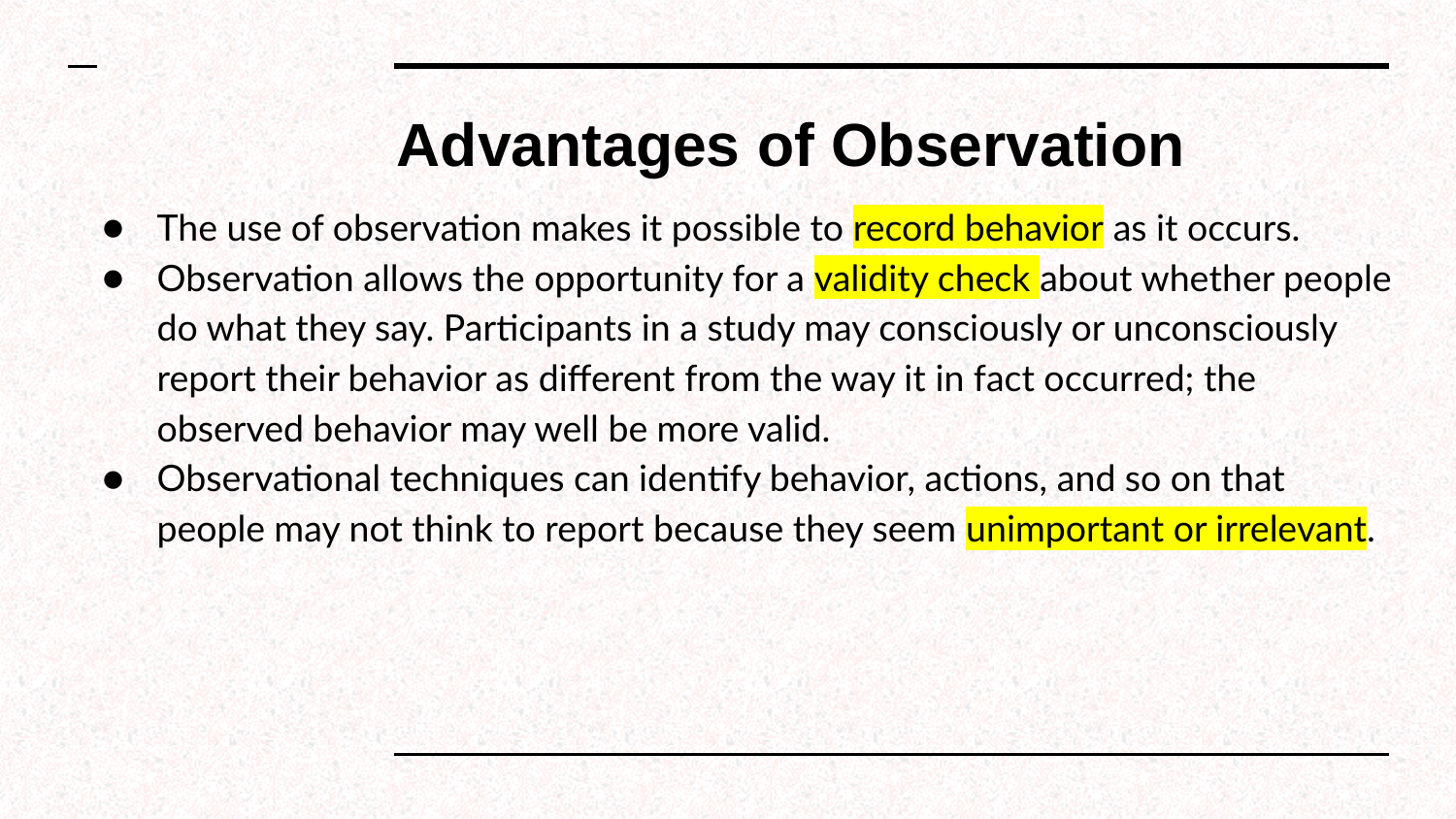

# Advantages of Observation
The use of observation makes it possible to record behavior as it occurs.
Observation allows the opportunity for a validity check about whether people do what they say. Participants in a study may consciously or unconsciously report their behavior as different from the way it in fact occurred; the observed behavior may well be more valid.
Observational techniques can identify behavior, actions, and so on that people may not think to report because they seem unimportant or irrelevant.